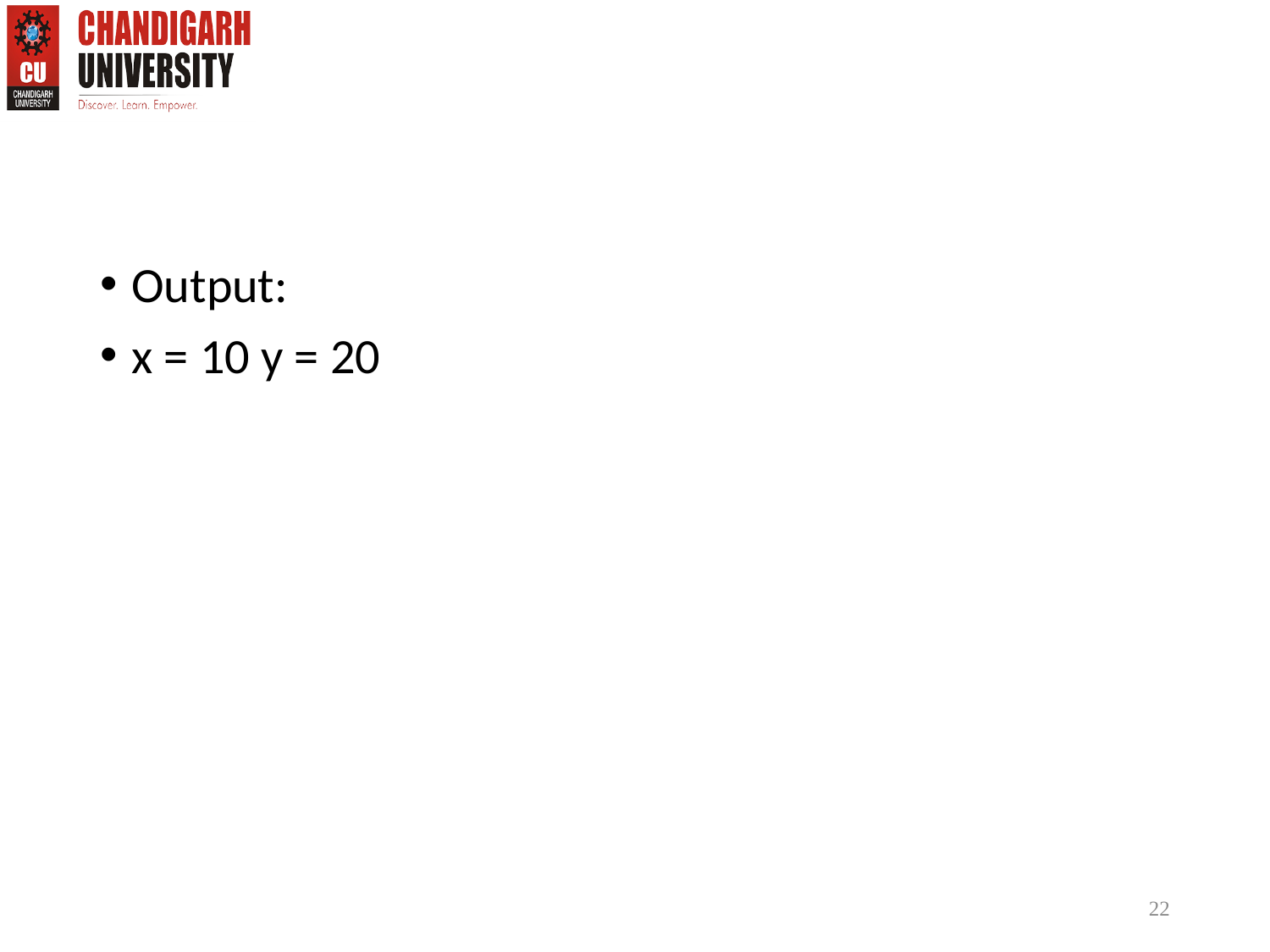

Output:
x = 10 y = 20
22